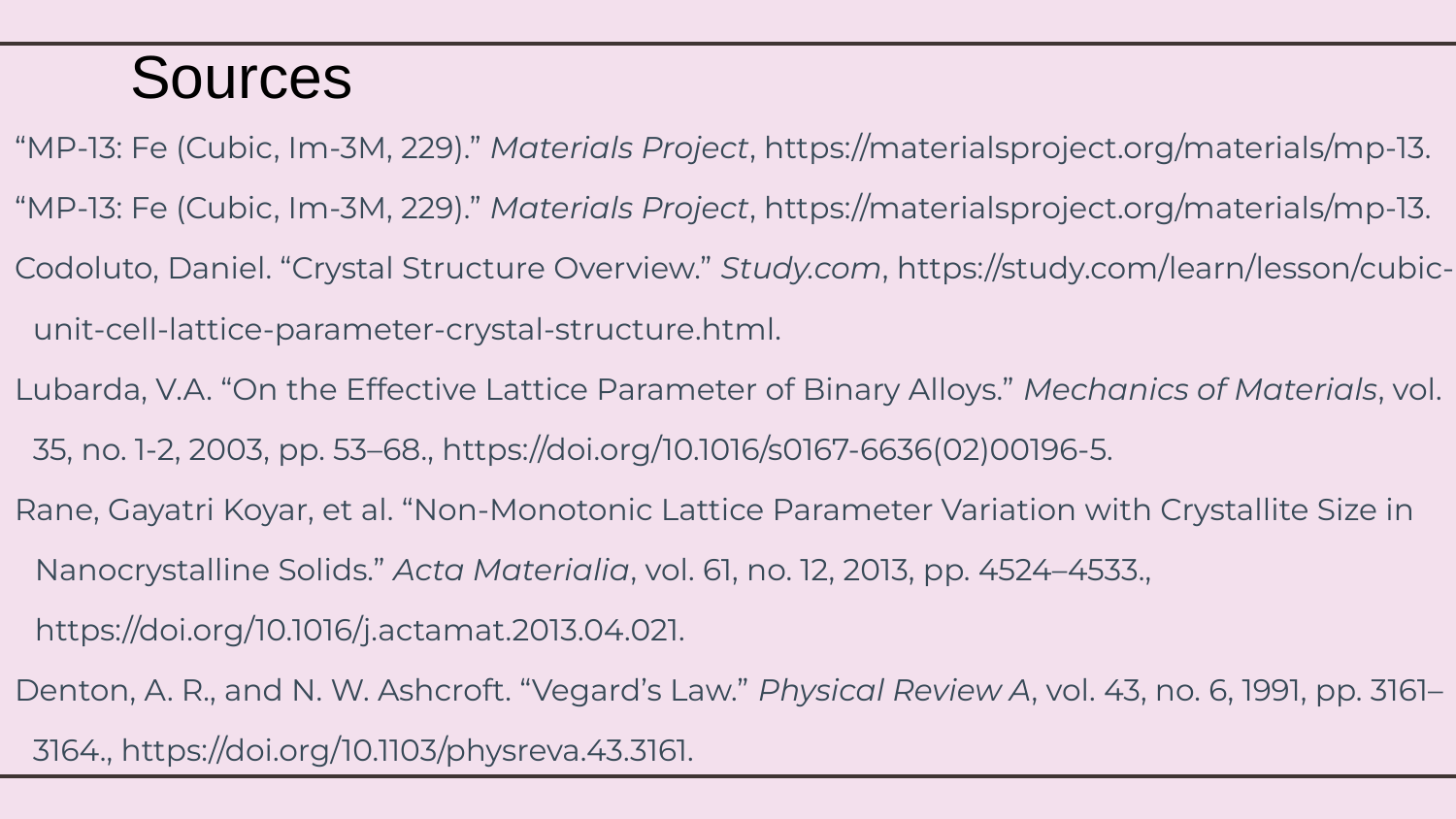

# Sources
“MP-13: Fe (Cubic, Im-3M, 229).” Materials Project, https://materialsproject.org/materials/mp-13.
“MP-13: Fe (Cubic, Im-3M, 229).” Materials Project, https://materialsproject.org/materials/mp-13.
Codoluto, Daniel. “Crystal Structure Overview.” Study.com, https://study.com/learn/lesson/cubic-unit-cell-lattice-parameter-crystal-structure.html.
Lubarda, V.A. “On the Effective Lattice Parameter of Binary Alloys.” Mechanics of Materials, vol. 35, no. 1-2, 2003, pp. 53–68., https://doi.org/10.1016/s0167-6636(02)00196-5.
Rane, Gayatri Koyar, et al. “Non-Monotonic Lattice Parameter Variation with Crystallite Size in Nanocrystalline Solids.” Acta Materialia, vol. 61, no. 12, 2013, pp. 4524–4533., https://doi.org/10.1016/j.actamat.2013.04.021.
Denton, A. R., and N. W. Ashcroft. “Vegard’s Law.” Physical Review A, vol. 43, no. 6, 1991, pp. 3161–3164., https://doi.org/10.1103/physreva.43.3161.